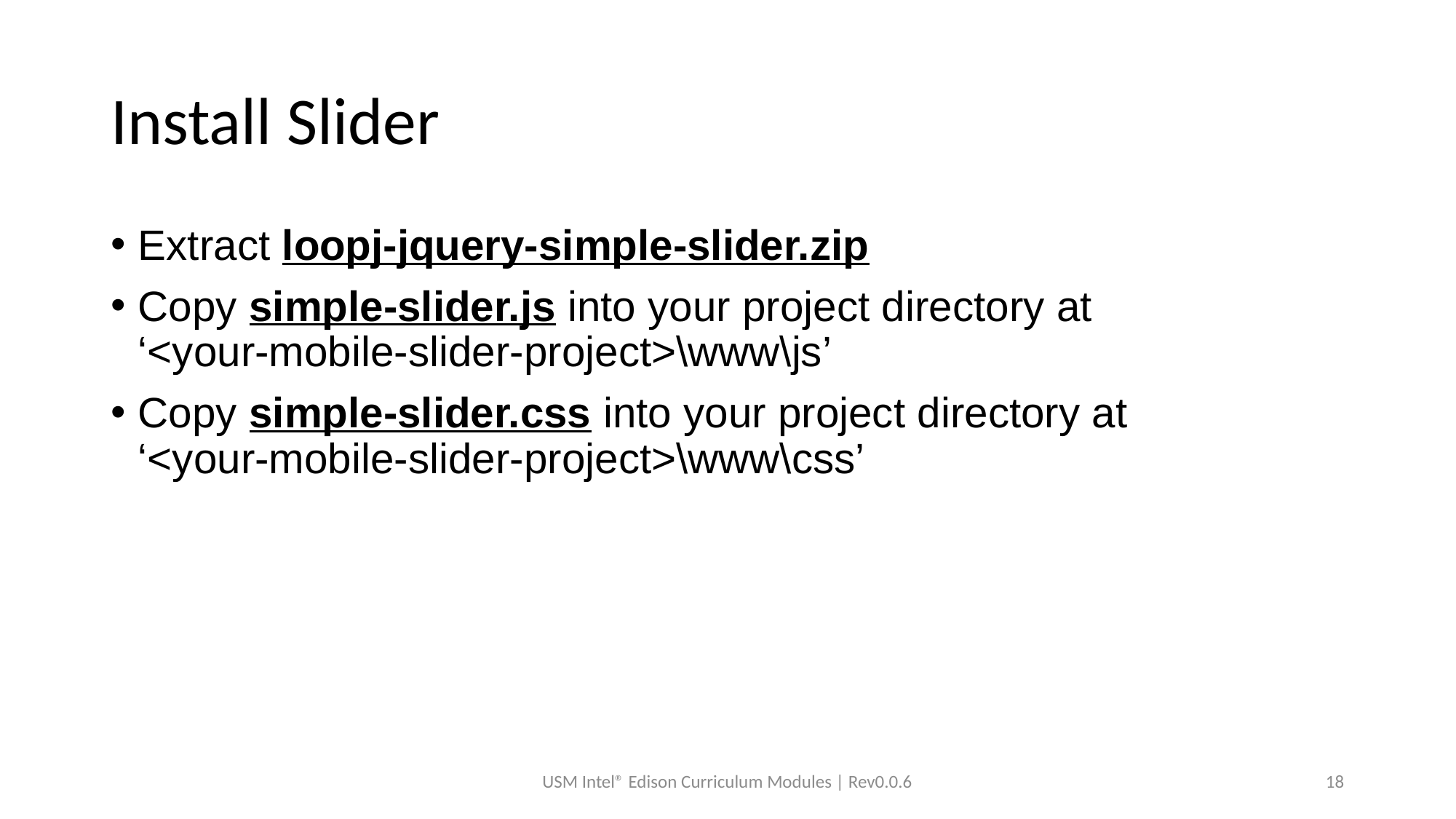

# Install Slider
Extract loopj-jquery-simple-slider.zip
Copy simple-slider.js into your project directory at
‘<your-mobile-slider-project>\www\js’
Copy simple-slider.css into your project directory at
‘<your-mobile-slider-project>\www\css’

USM Intel® Edison Curriculum Modules | Rev0.0.6
18